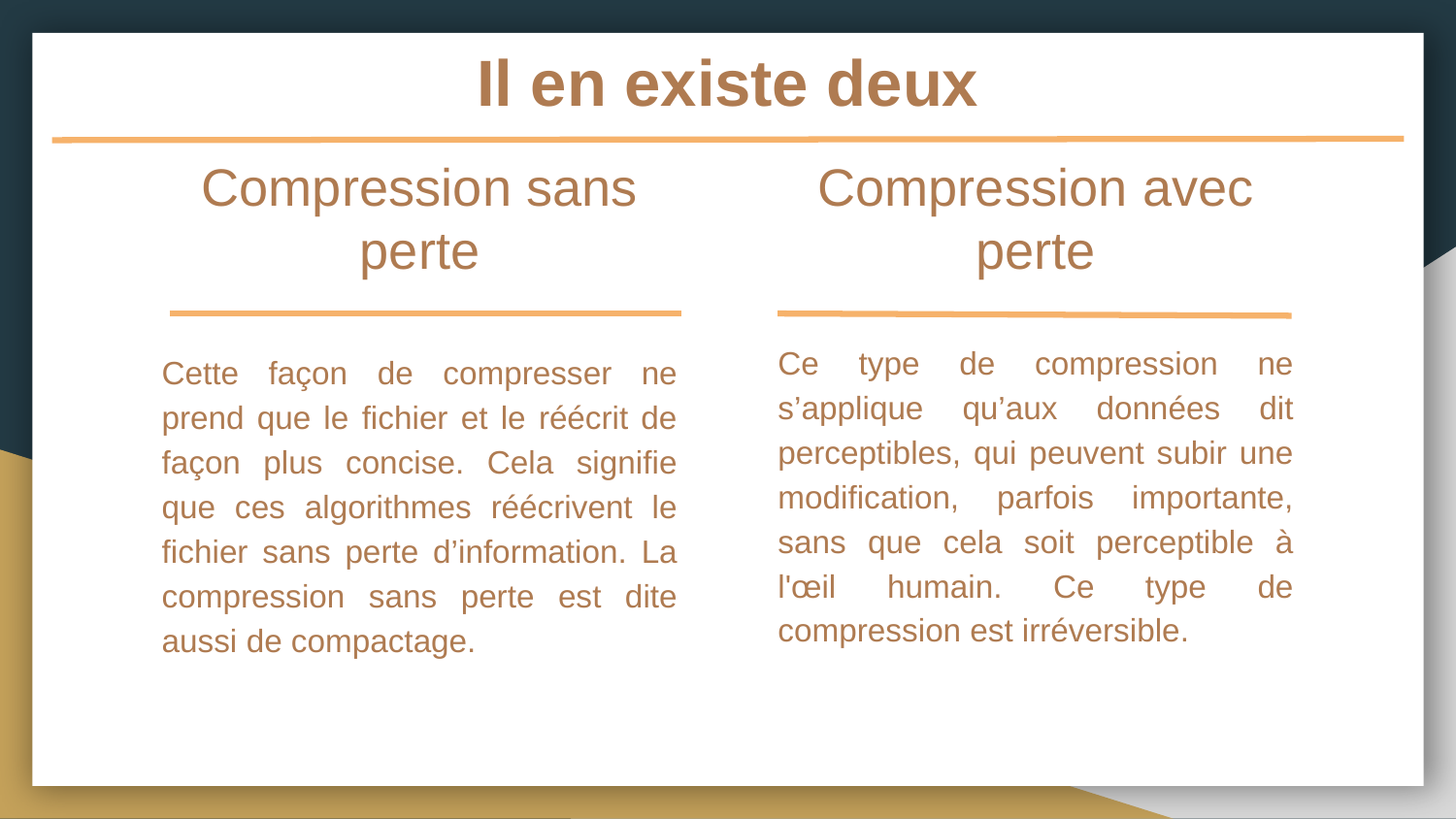

# Il en existe deux
Compression sans perte
Compression avec perte
Ce type de compression ne s’applique qu’aux données dit perceptibles, qui peuvent subir une modification, parfois importante, sans que cela soit perceptible à l'œil humain. Ce type de compression est irréversible.
Cette façon de compresser ne prend que le fichier et le réécrit de façon plus concise. Cela signifie que ces algorithmes réécrivent le fichier sans perte d’information. La compression sans perte est dite aussi de compactage.